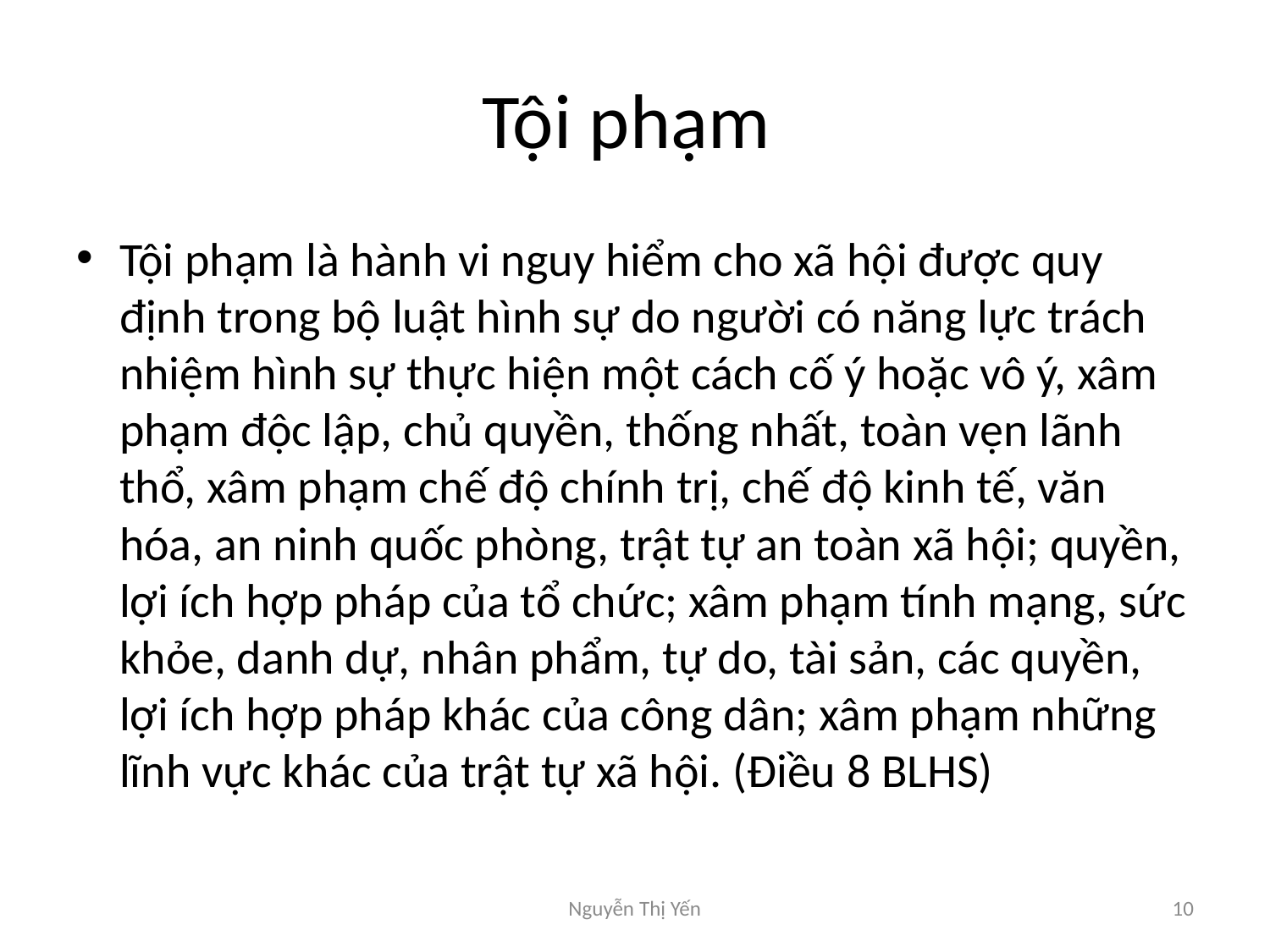

# Tội phạm
Tội phạm là hành vi nguy hiểm cho xã hội được quy định trong bộ luật hình sự do người có năng lực trách nhiệm hình sự thực hiện một cách cố ý hoặc vô ý, xâm phạm độc lập, chủ quyền, thống nhất, toàn vẹn lãnh thổ, xâm phạm chế độ chính trị, chế độ kinh tế, văn hóa, an ninh quốc phòng, trật tự an toàn xã hội; quyền, lợi ích hợp pháp của tổ chức; xâm phạm tính mạng, sức khỏe, danh dự, nhân phẩm, tự do, tài sản, các quyền, lợi ích hợp pháp khác của công dân; xâm phạm những lĩnh vực khác của trật tự xã hội. (Điều 8 BLHS)
Nguyễn Thị Yến
10